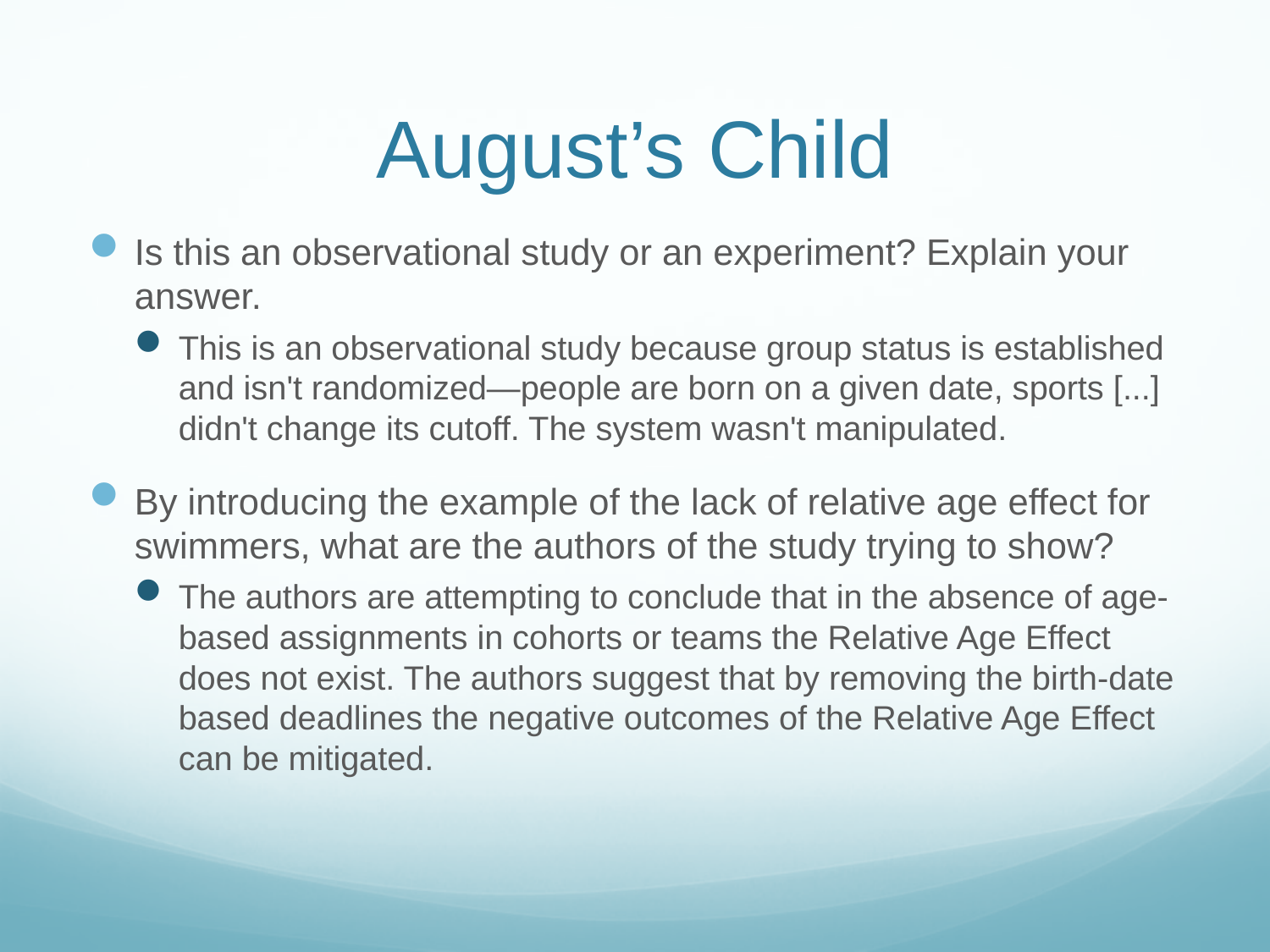

# August’s Child
Is this an observational study or an experiment? Explain your answer.
This is an observational study because group status is established and isn't randomized—people are born on a given date, sports [...] didn't change its cutoff. The system wasn't manipulated.
By introducing the example of the lack of relative age effect for swimmers, what are the authors of the study trying to show?
The authors are attempting to conclude that in the absence of age-based assignments in cohorts or teams the Relative Age Effect does not exist. The authors suggest that by removing the birth-date based deadlines the negative outcomes of the Relative Age Effect can be mitigated.